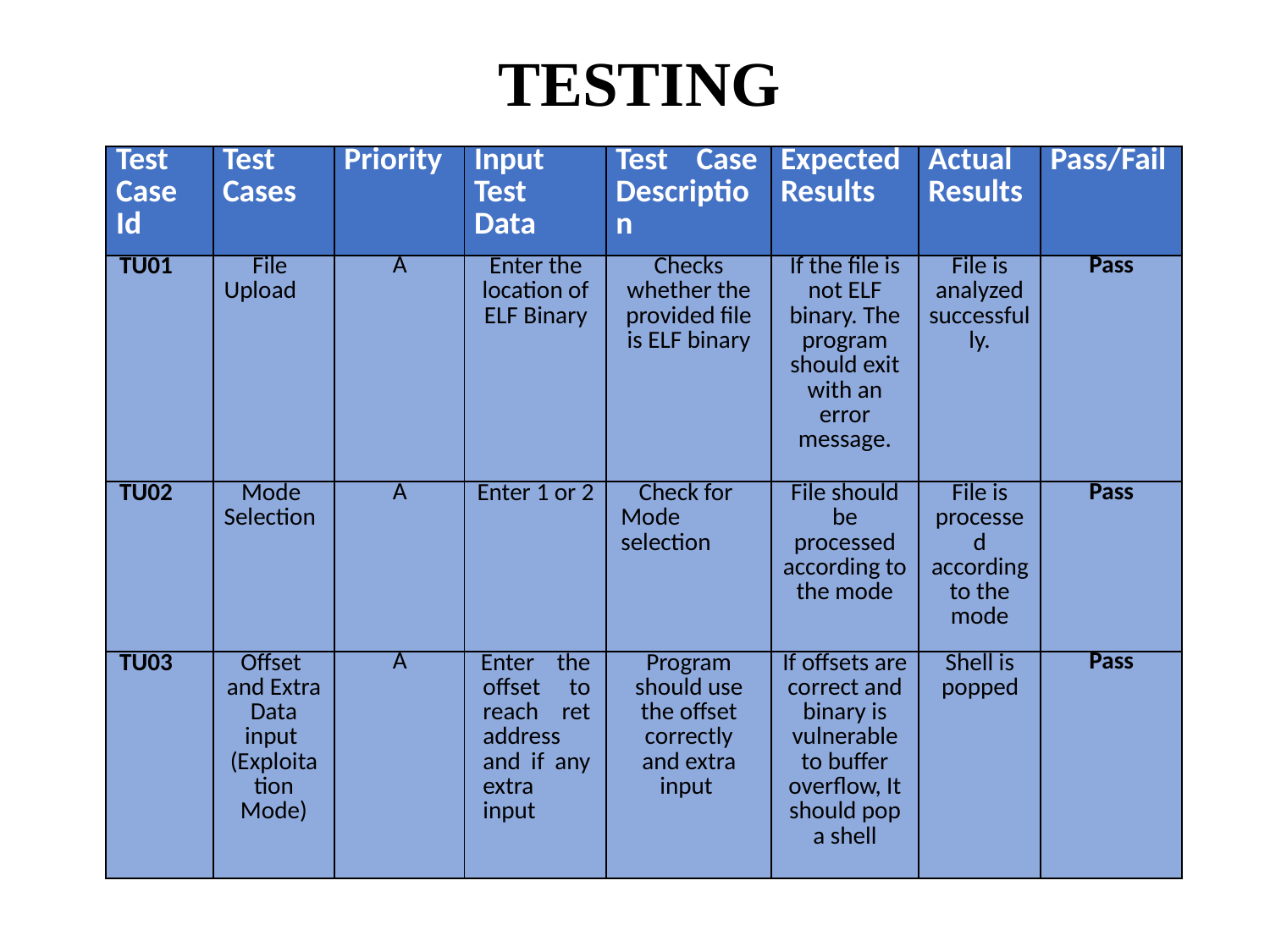

TESTING
| Test Case Id | Test Cases | Priority | Input Test Data | Test Case Description | Expected Results | Actual Results | Pass/Fail |
| --- | --- | --- | --- | --- | --- | --- | --- |
| TU01 | File Upload | A | Enter the location of ELF Binary | Checks whether the provided file is ELF binary | If the file is not ELF binary. The program should exit with an error message. | File is analyzed successfully. | Pass |
| TU02 | Mode Selection | A | Enter 1 or 2 | Check for Mode selection | File should be processed according to the mode | File is processed according to the mode | Pass |
| TU03 | Offset and Extra Data input (Exploitation Mode) | A | Enter the offset to reach ret address and if any extra input | Program should use the offset correctly and extra input | If offsets are correct and binary is vulnerable to buffer overflow, It should pop a shell | Shell is popped | Pass |